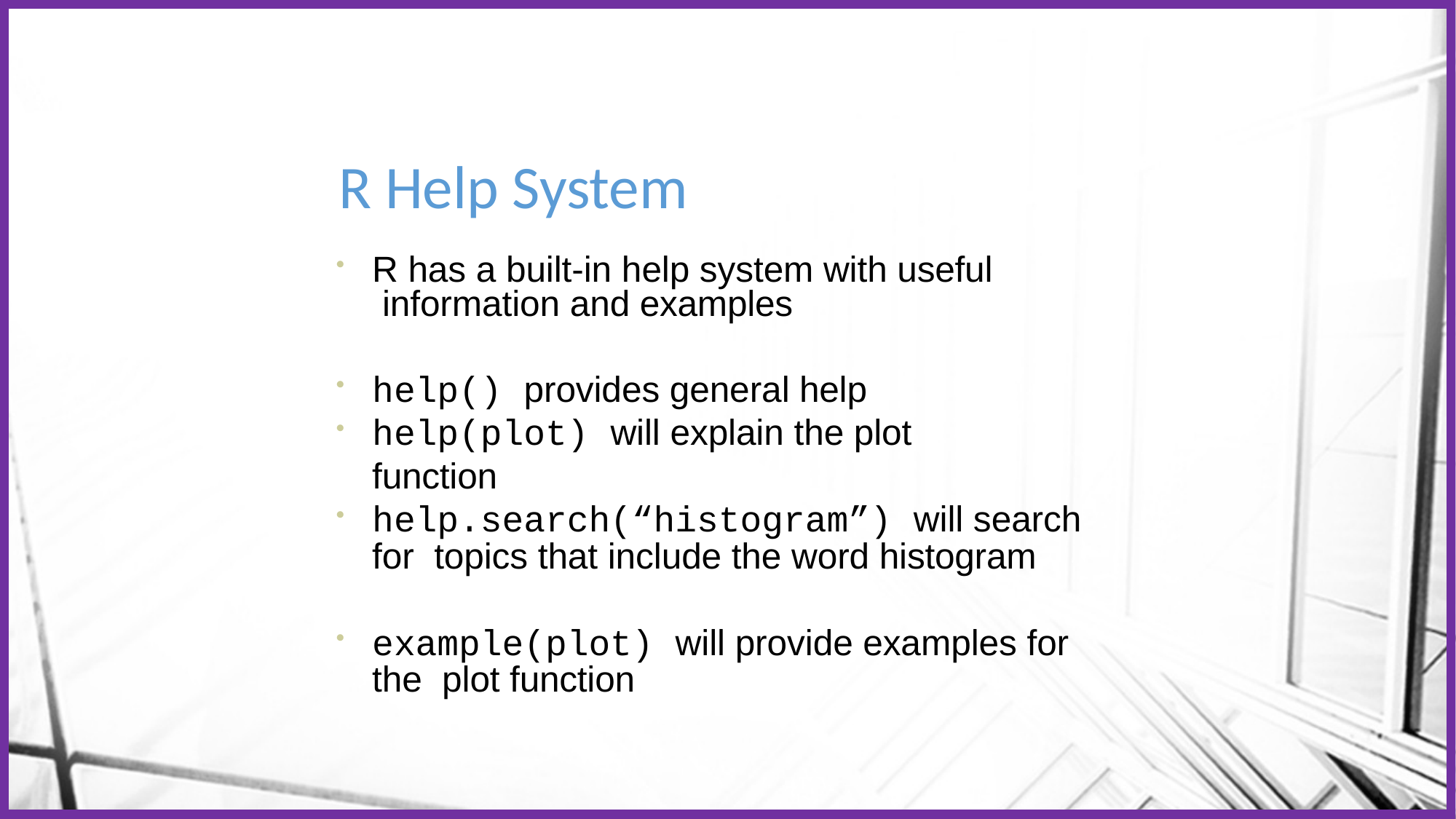

# R Help System
R has a built-in help system with useful  information and examples

help() provides general help
help(plot) will explain the plot function
help.search(“histogram”) will search for  topics that include the word histogram

example(plot) will provide examples for the  plot function